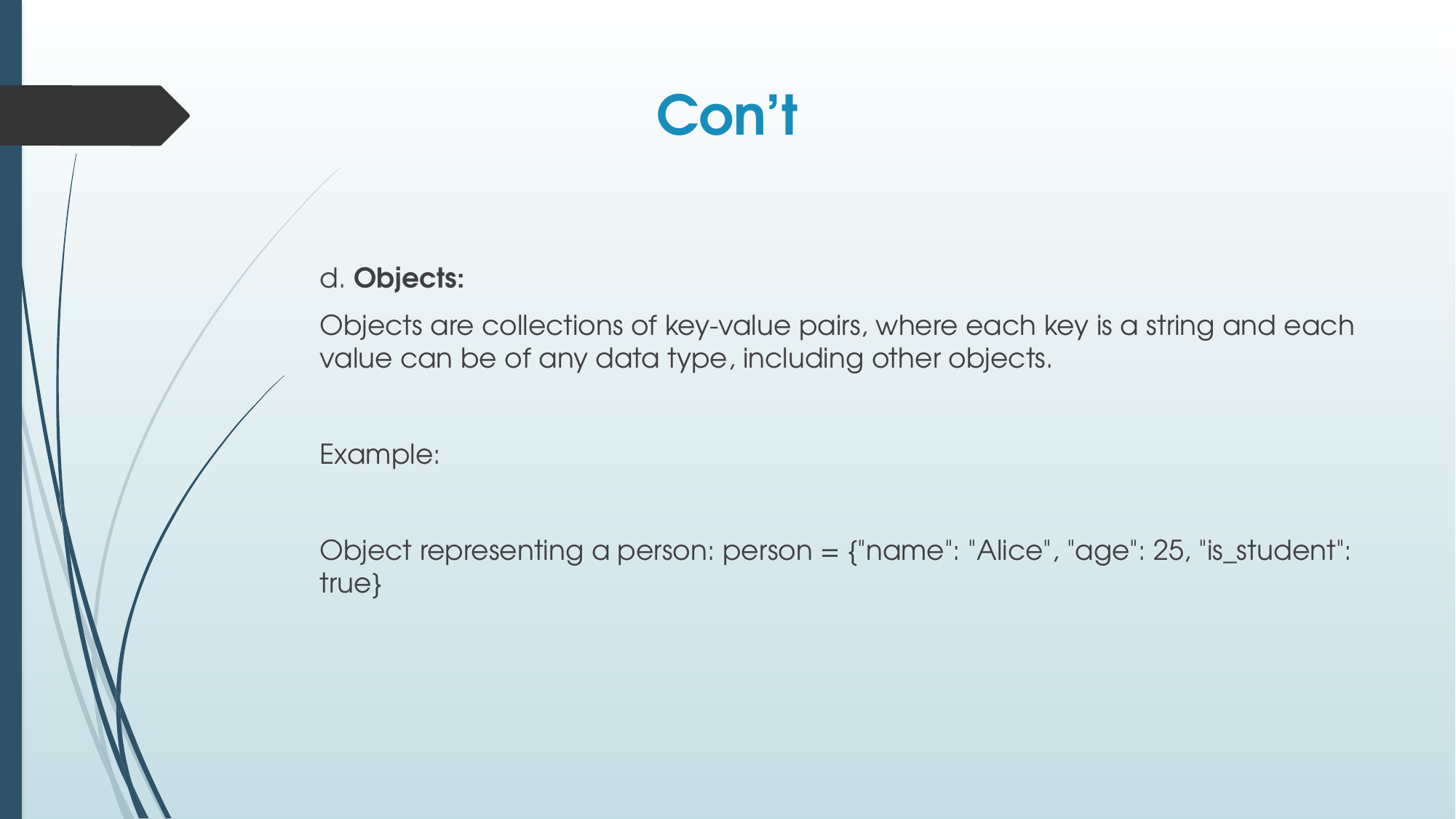

# Con’t
d. Objects:
Objects are collections of key-value pairs, where each key is a string and each value can be of any data type, including other objects.

Example:

Object representing a person: person = {"name": "Alice", "age": 25, "is_student": true}